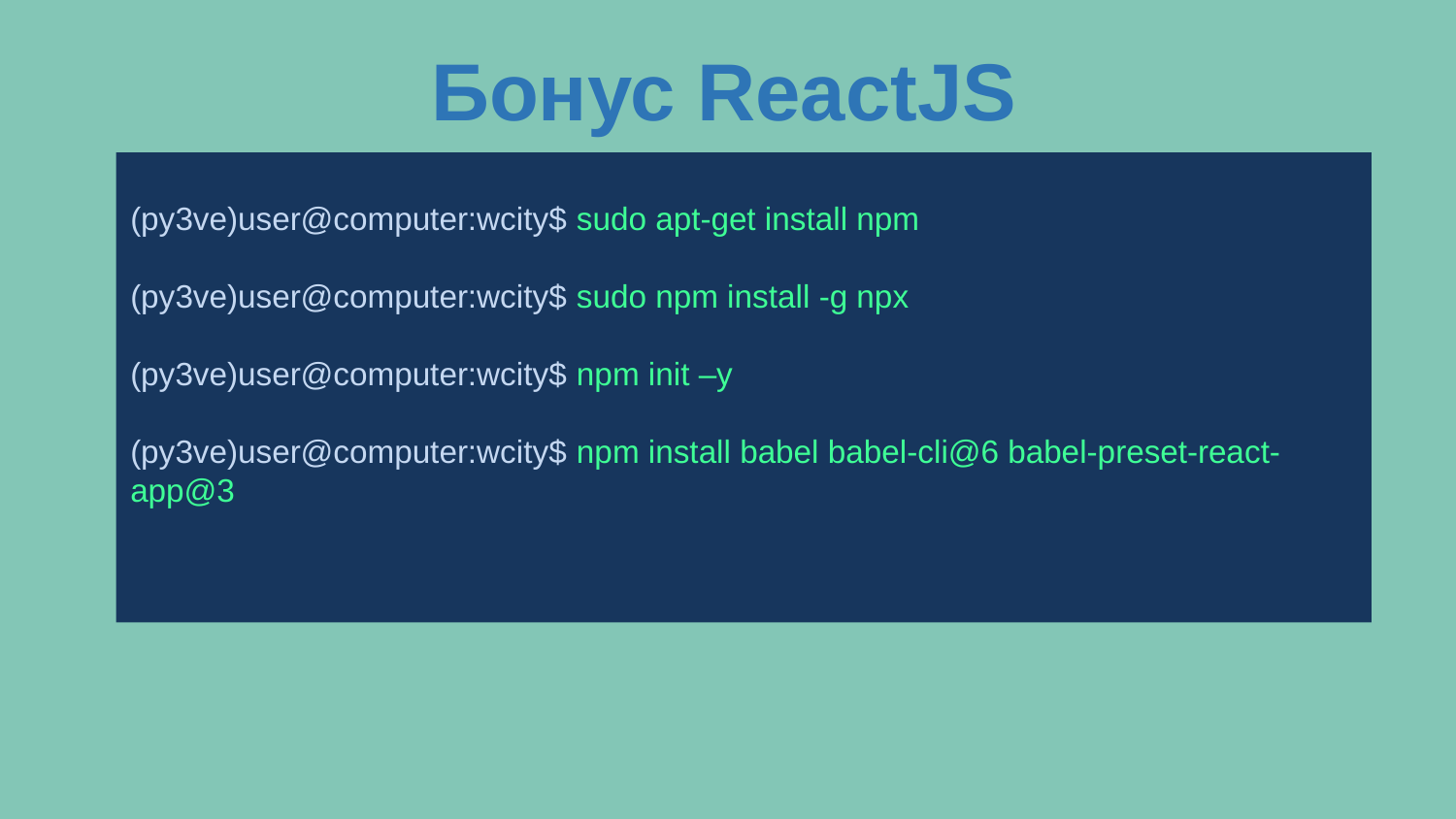

Бонус ReactJS

(py3ve)user@computer:wcity$ sudo apt-get install npm

(py3ve)user@computer:wcity$ sudo npm install -g npx

(py3ve)user@computer:wcity$ npm init –y

(py3ve)user@computer:wcity$ npm install babel babel-cli@6 babel-preset-react-app@3